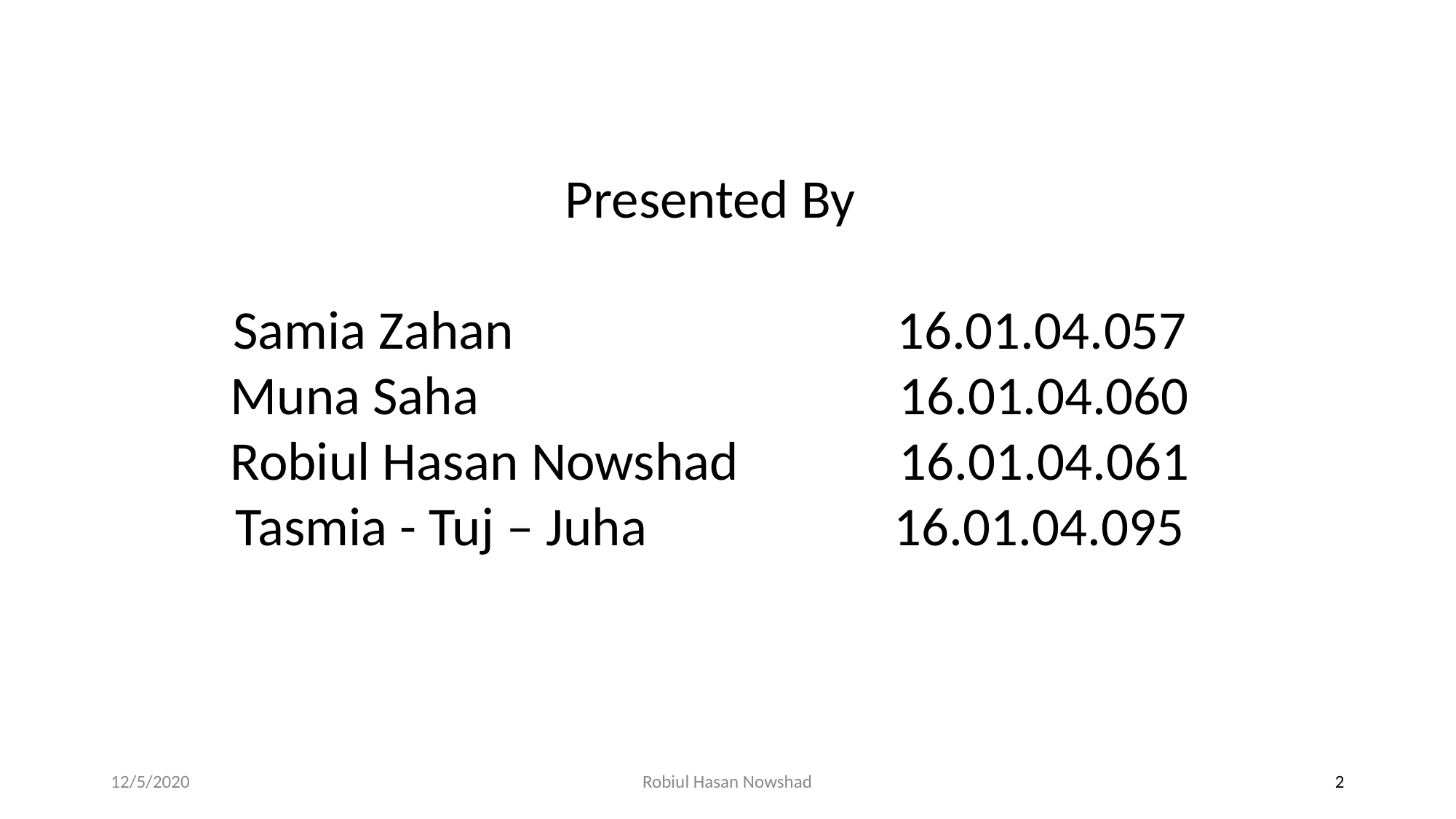

Presented By

Samia Zahan                               16.01.04.057
Muna Saha                                  16.01.04.060
Robiul Hasan Nowshad             16.01.04.061
Tasmia - Tuj – Juha                    16.01.04.095
12/5/2020
Robiul Hasan Nowshad
2